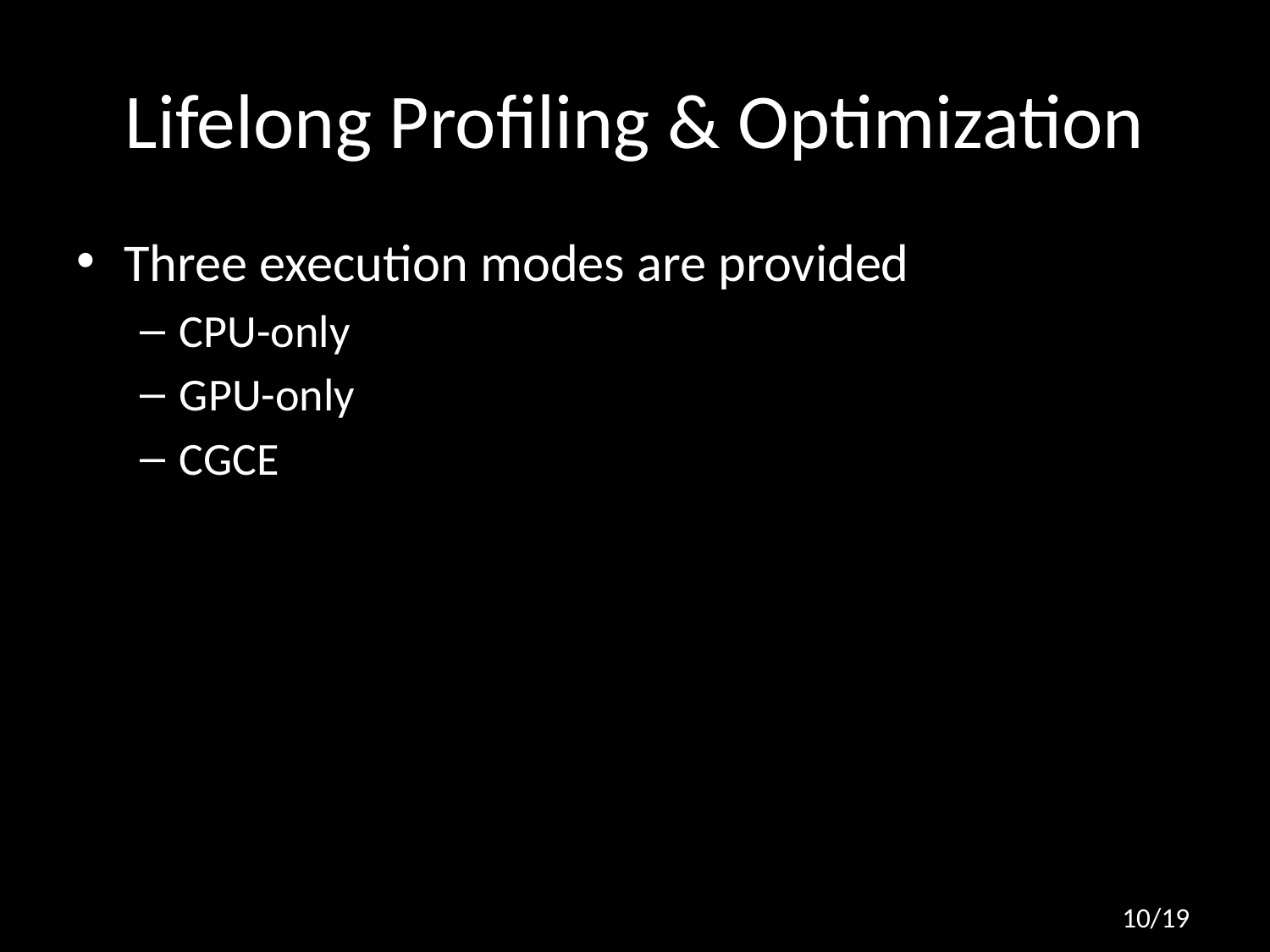

# Lifelong Profiling & Optimization
Three execution modes are provided
CPU-only
GPU-only
CGCE

10/19